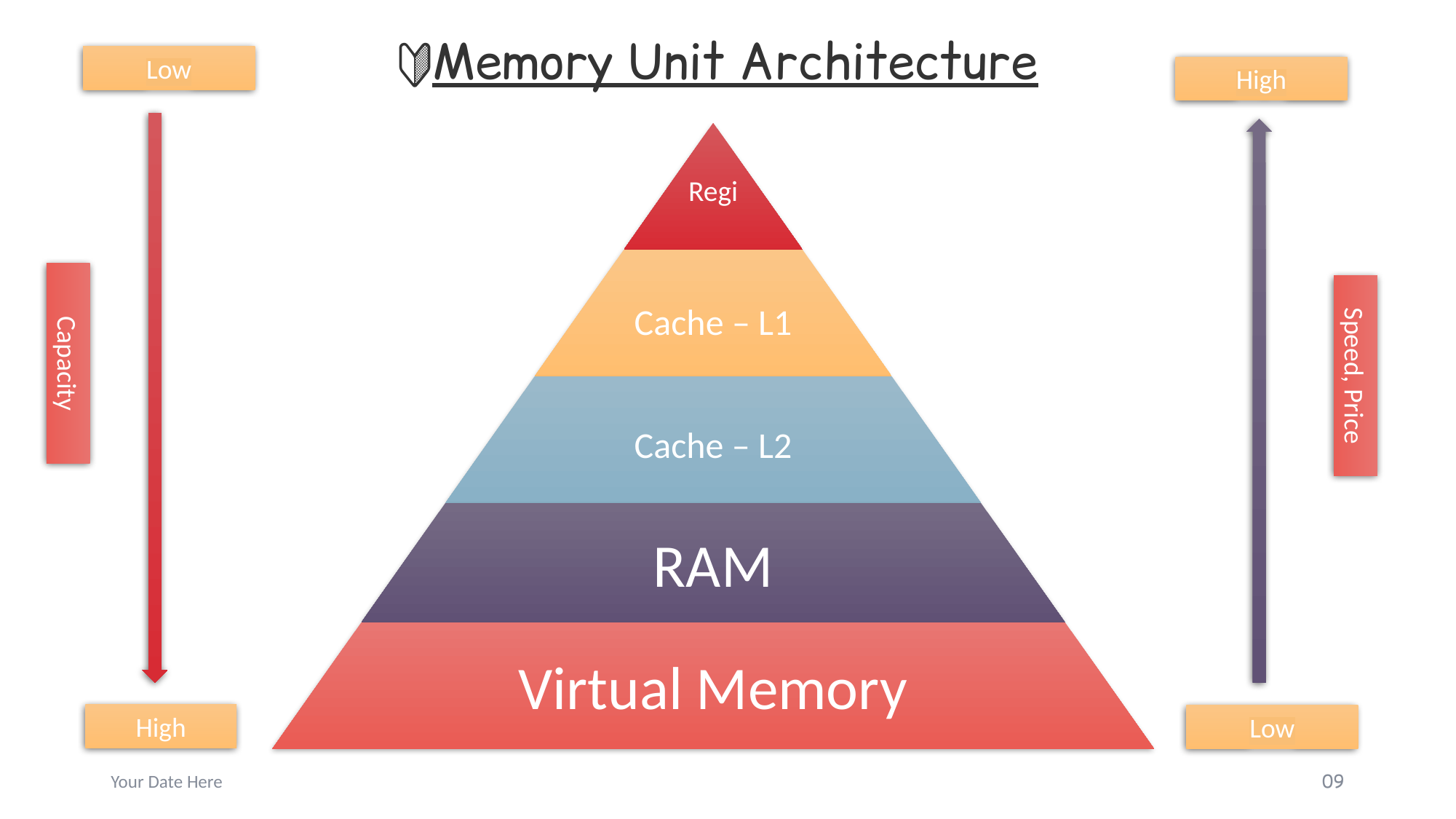

# 🔰Memory Unit Architecture
Low
High

Register
Cache – L1
Cache – L2
RAM
Virtual Memory
Capacity
Speed, Price
High
Low
Your Date Here
09